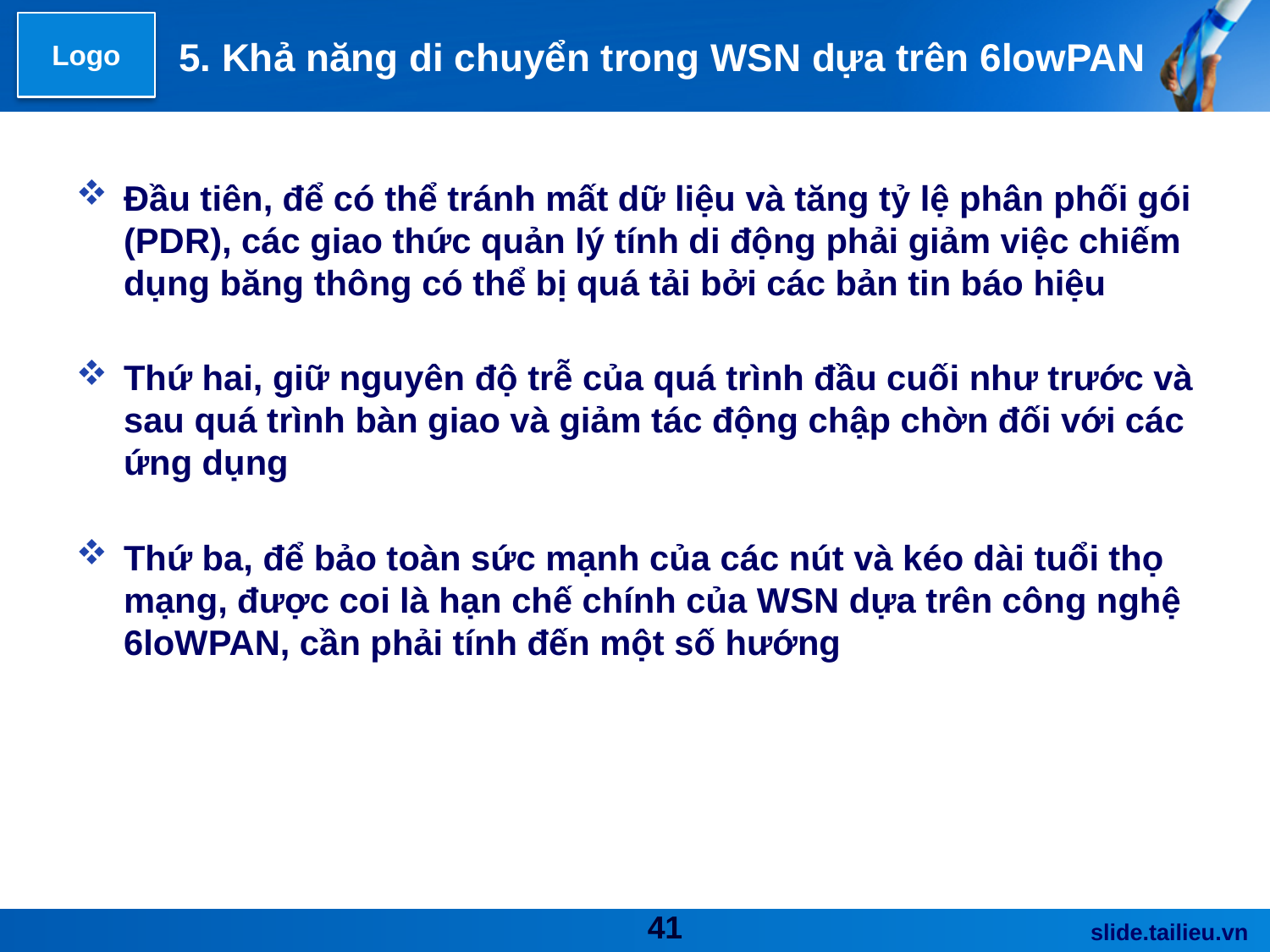

# 5. Khả năng di chuyển trong WSN dựa trên 6lowPAN
Đầu tiên, để có thể tránh mất dữ liệu và tăng tỷ lệ phân phối gói (PDR), các giao thức quản lý tính di động phải giảm việc chiếm dụng băng thông có thể bị quá tải bởi các bản tin báo hiệu
Thứ hai, giữ nguyên độ trễ của quá trình đầu cuối như trước và sau quá trình bàn giao và giảm tác động chập chờn đối với các ứng dụng
Thứ ba, để bảo toàn sức mạnh của các nút và kéo dài tuổi thọ mạng, được coi là hạn chế chính của WSN dựa trên công nghệ 6loWPAN, cần phải tính đến một số hướng

41